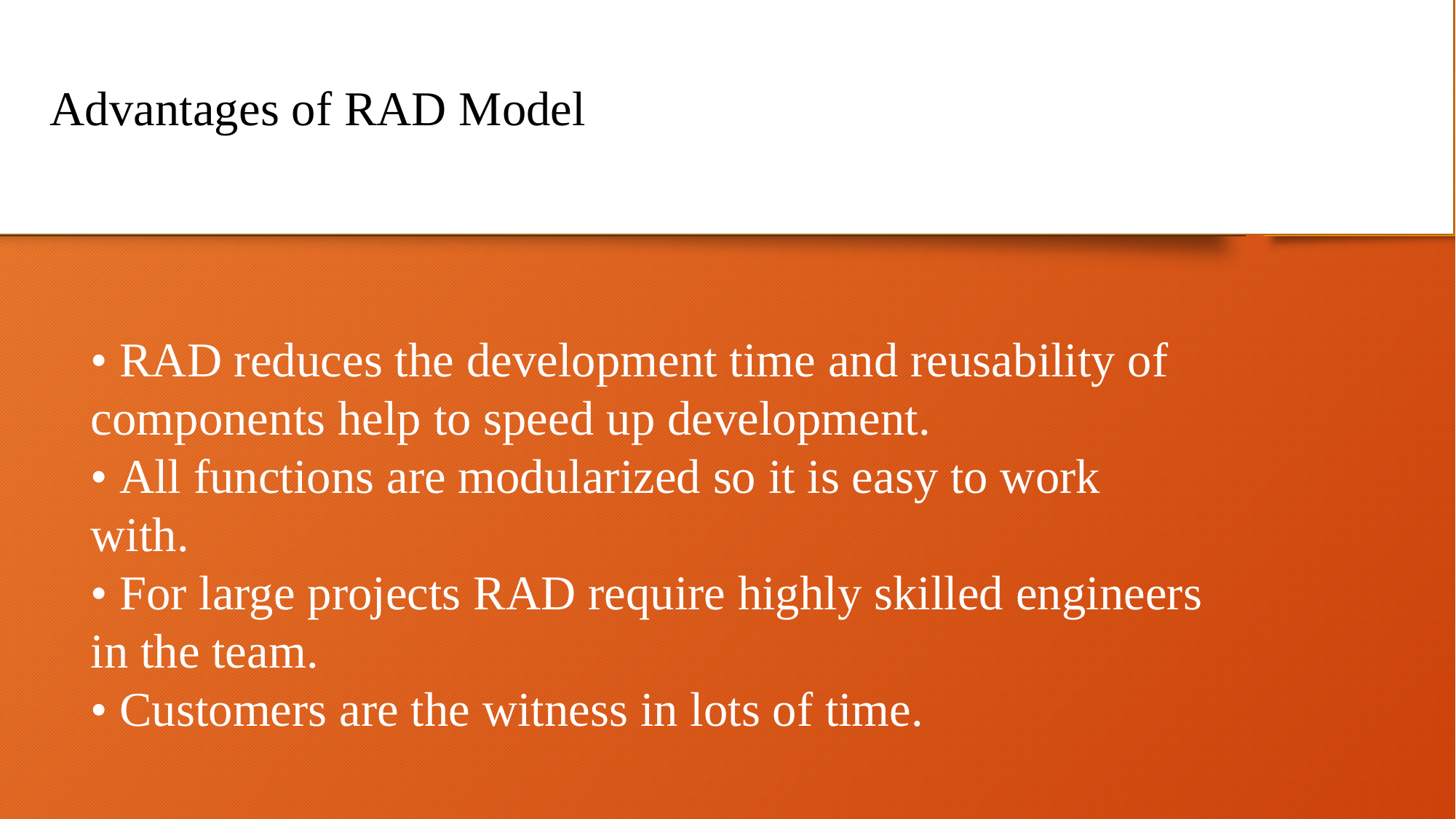

Advantages of RAD Model
• RAD reduces the development time and reusability of components help to speed up development.
• All functions are modularized so it is easy to work with.
• For large projects RAD require highly skilled engineers in the team.
• Customers are the witness in lots of time.